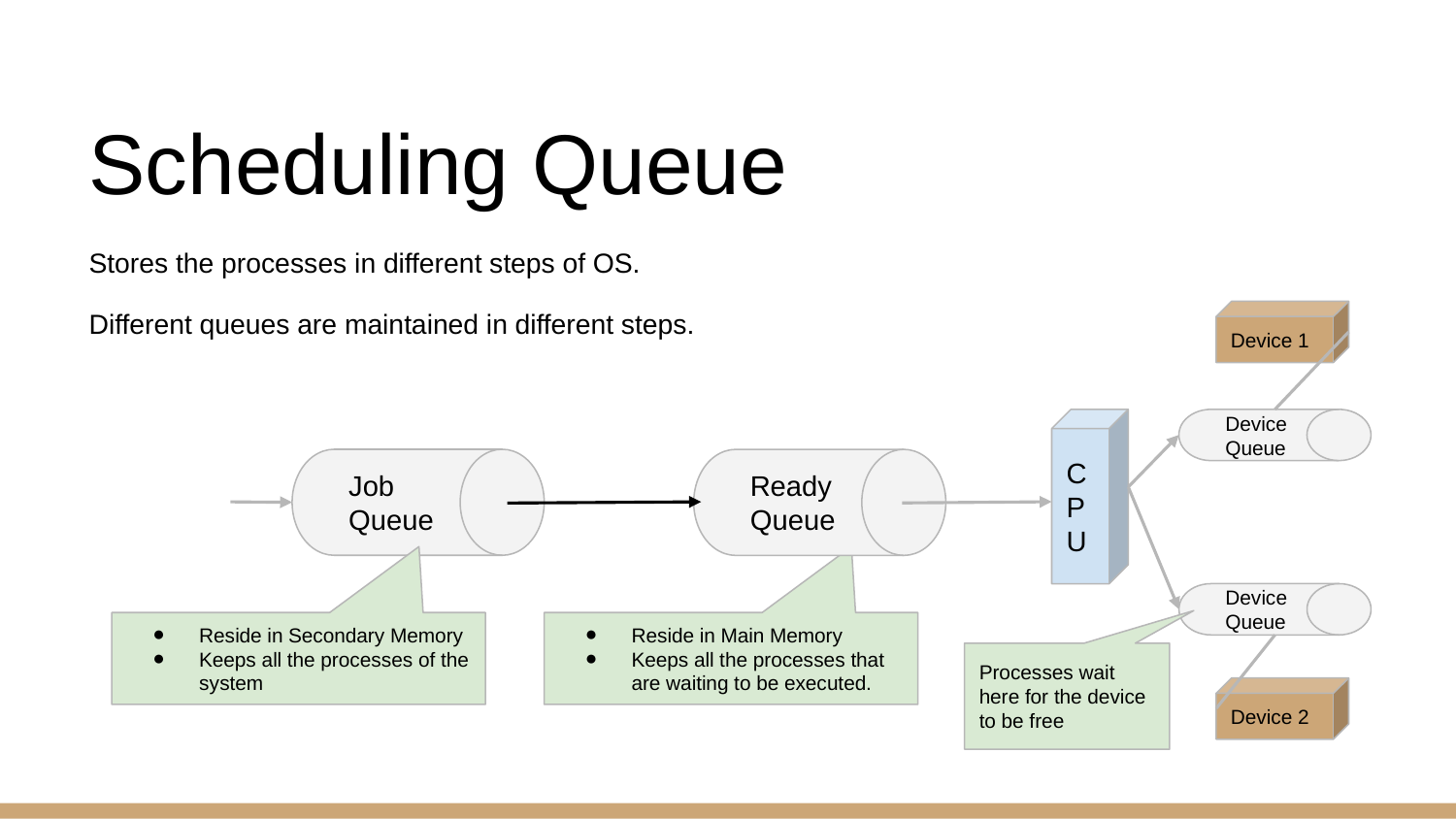

# Scheduling Queue
Stores the processes in different steps of OS.
Different queues are maintained in different steps.
Device 1
Device Queue
Device Queue
Device 2
CPU
Job Queue
Ready Queue
Reside in Secondary Memory
Keeps all the processes of the system
Reside in Main Memory
Keeps all the processes that are waiting to be executed.
Processes wait here for the device to be free